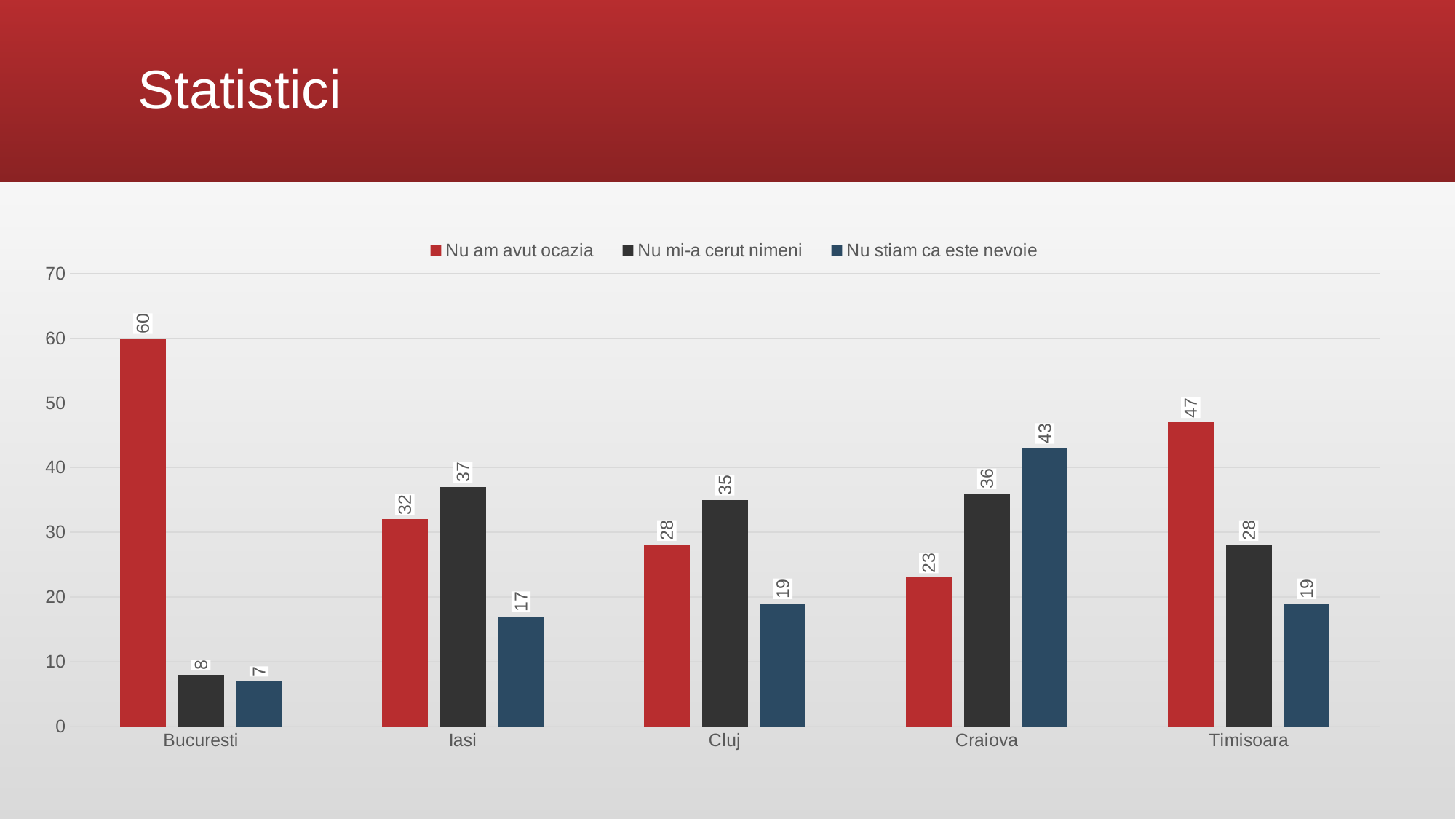

# Statistici

### Chart

| Category | Nu am avut ocazia | Nu mi-a cerut nimeni | Nu stiam ca este nevoie |
|---|---|---|---|
| Bucuresti | 60.0 | 8.0 | 7.0 |
| Iasi | 32.0 | 37.0 | 17.0 |
| Cluj | 28.0 | 35.0 | 19.0 |
| Craiova | 23.0 | 36.0 | 43.0 |
| Timisoara | 47.0 | 28.0 | 19.0 |